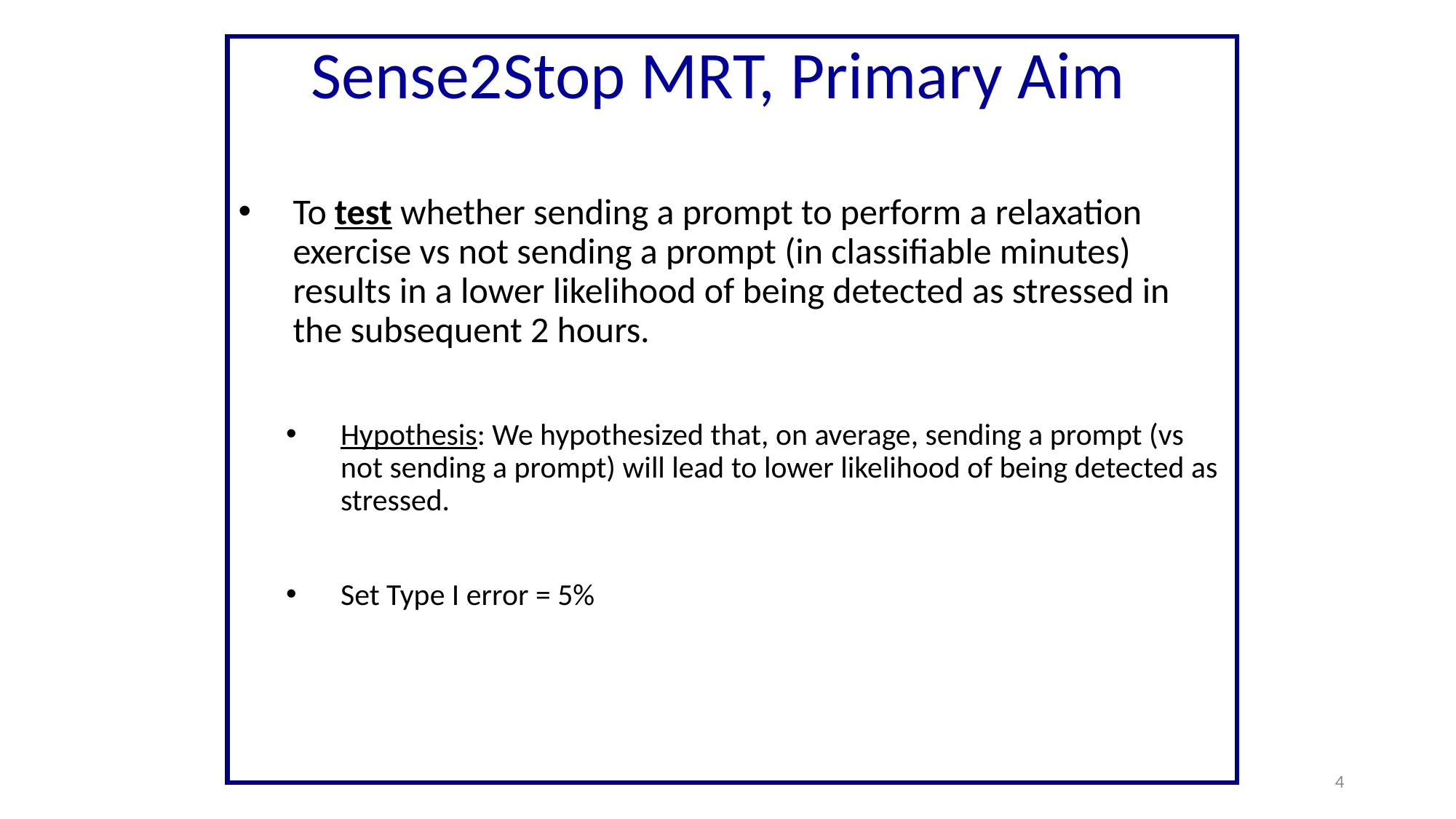

# Sense2Stop MRT, Primary Aim

To test whether sending a prompt to perform a relaxation exercise vs not sending a prompt (in classifiable minutes) results in a lower likelihood of being detected as stressed in the subsequent 2 hours.

Hypothesis: We hypothesized that, on average, sending a prompt (vs not sending a prompt) will lead to lower likelihood of being detected as stressed.

Set Type I error = 5%
4